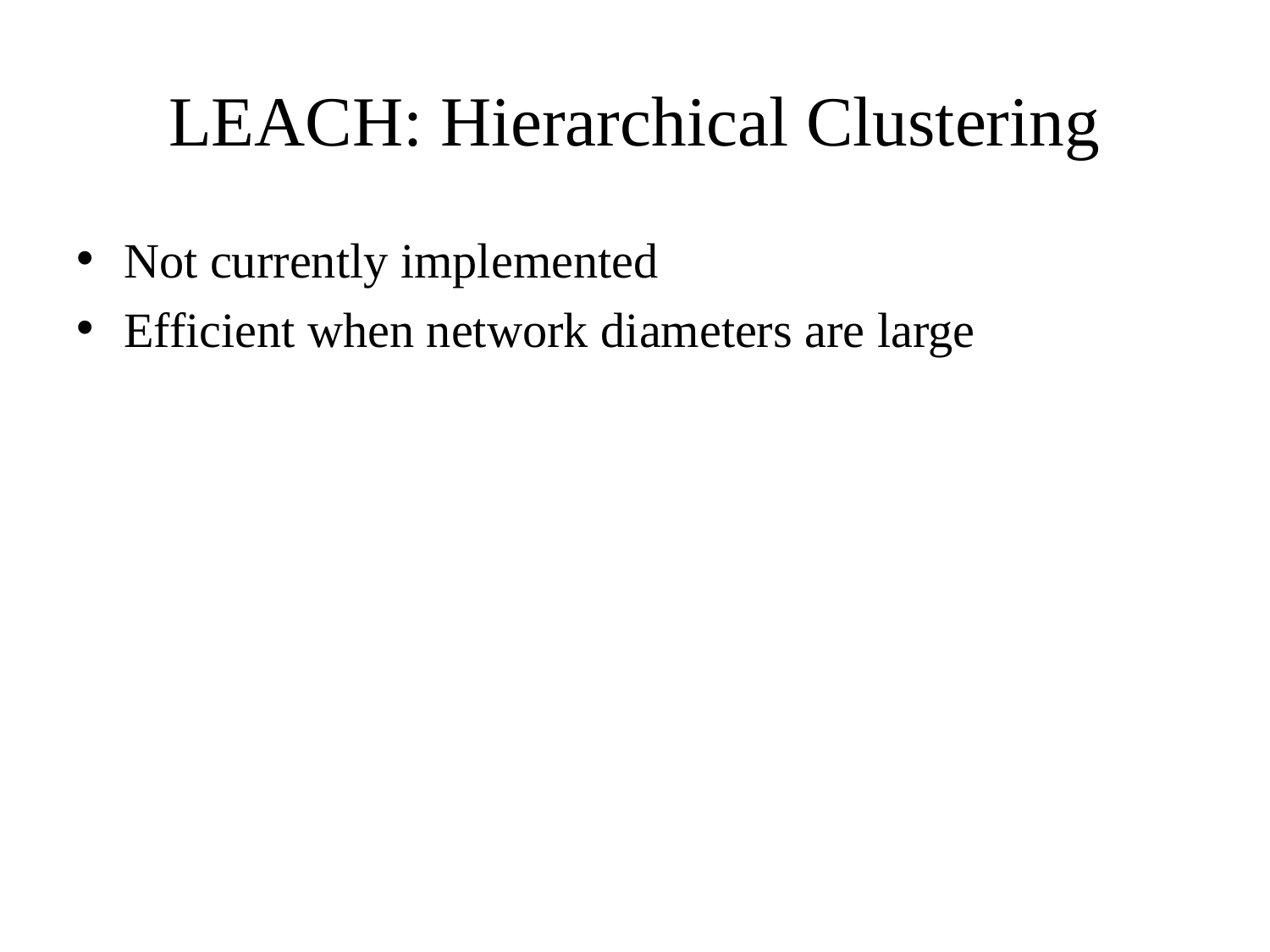

# LEACH: Hierarchical Clustering
Not currently implemented
Efficient when network diameters are large